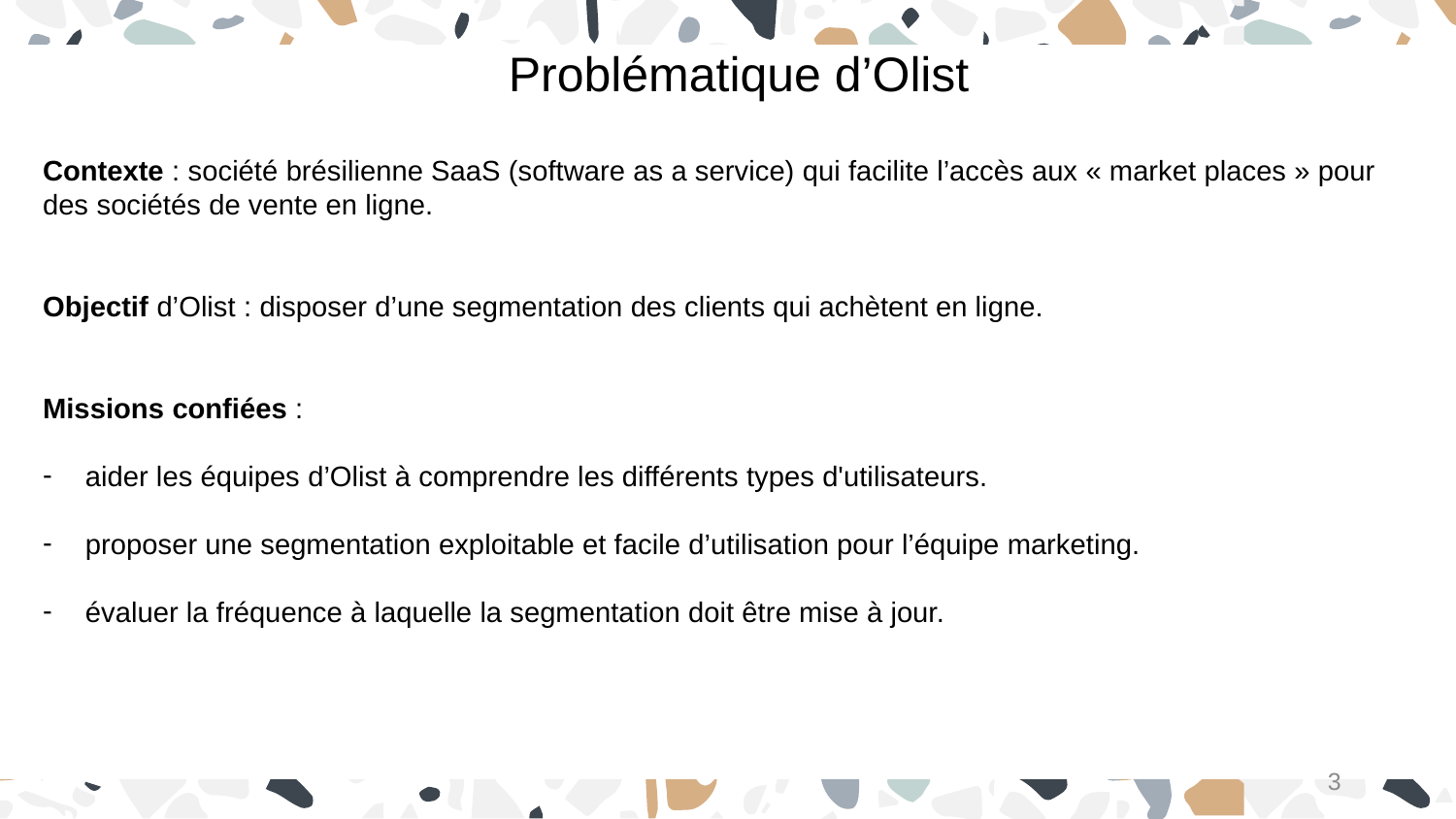

Problématique d’Olist
Contexte : société brésilienne SaaS (software as a service) qui facilite l’accès aux « market places » pour des sociétés de vente en ligne.

Objectif d’Olist : disposer d’une segmentation des clients qui achètent en ligne.

Missions confiées :

 aider les équipes d’Olist à comprendre les différents types d'utilisateurs.

 proposer une segmentation exploitable et facile d’utilisation pour l’équipe marketing.

 évaluer la fréquence à laquelle la segmentation doit être mise à jour.

3